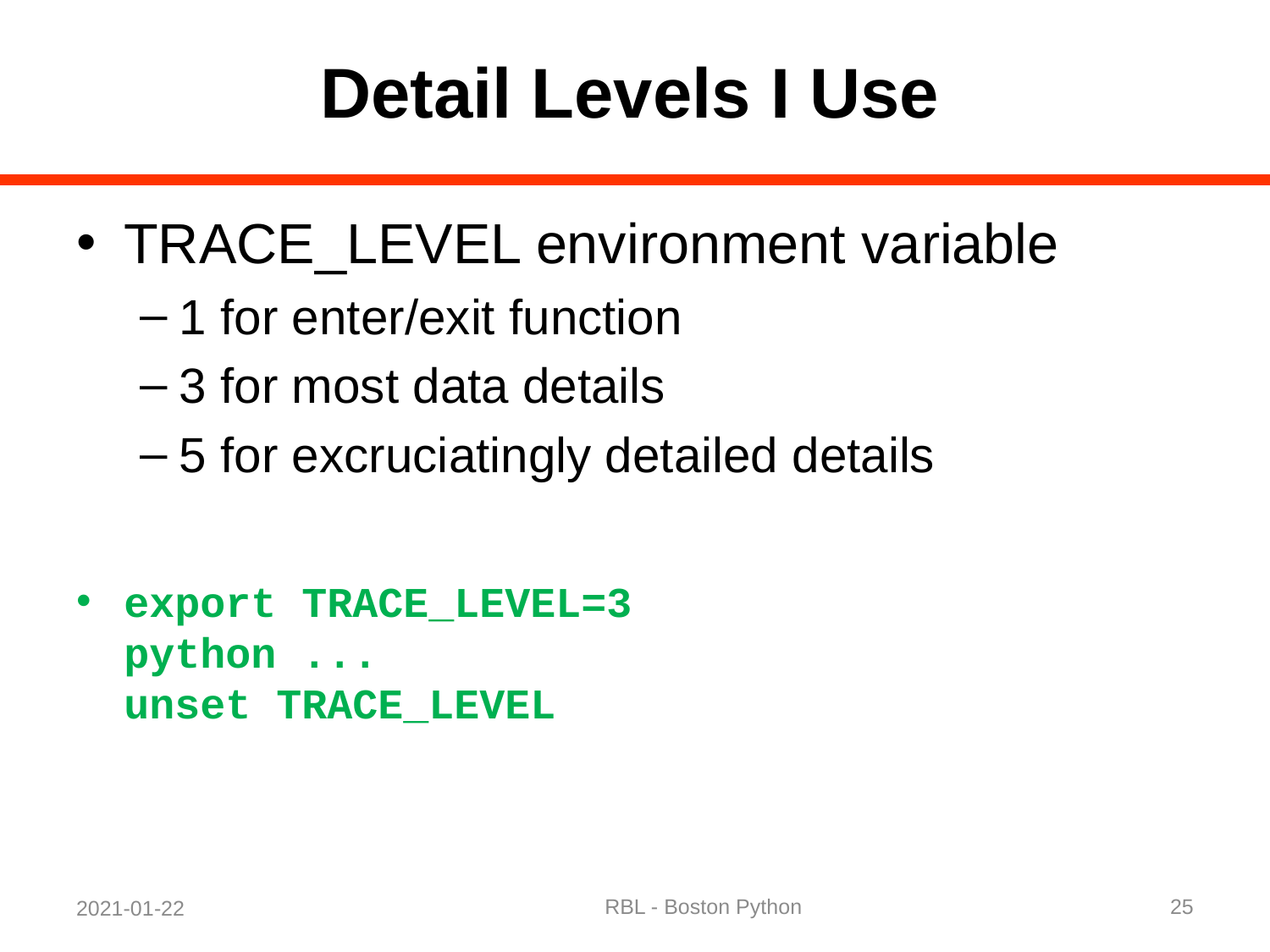

# Detail Levels I Use
TRACE_LEVEL environment variable
1 for enter/exit function
3 for most data details
5 for excruciatingly detailed details

export TRACE_LEVEL=3
python ...
unset TRACE_LEVEL
RBL - Boston Python
25
2021-01-22